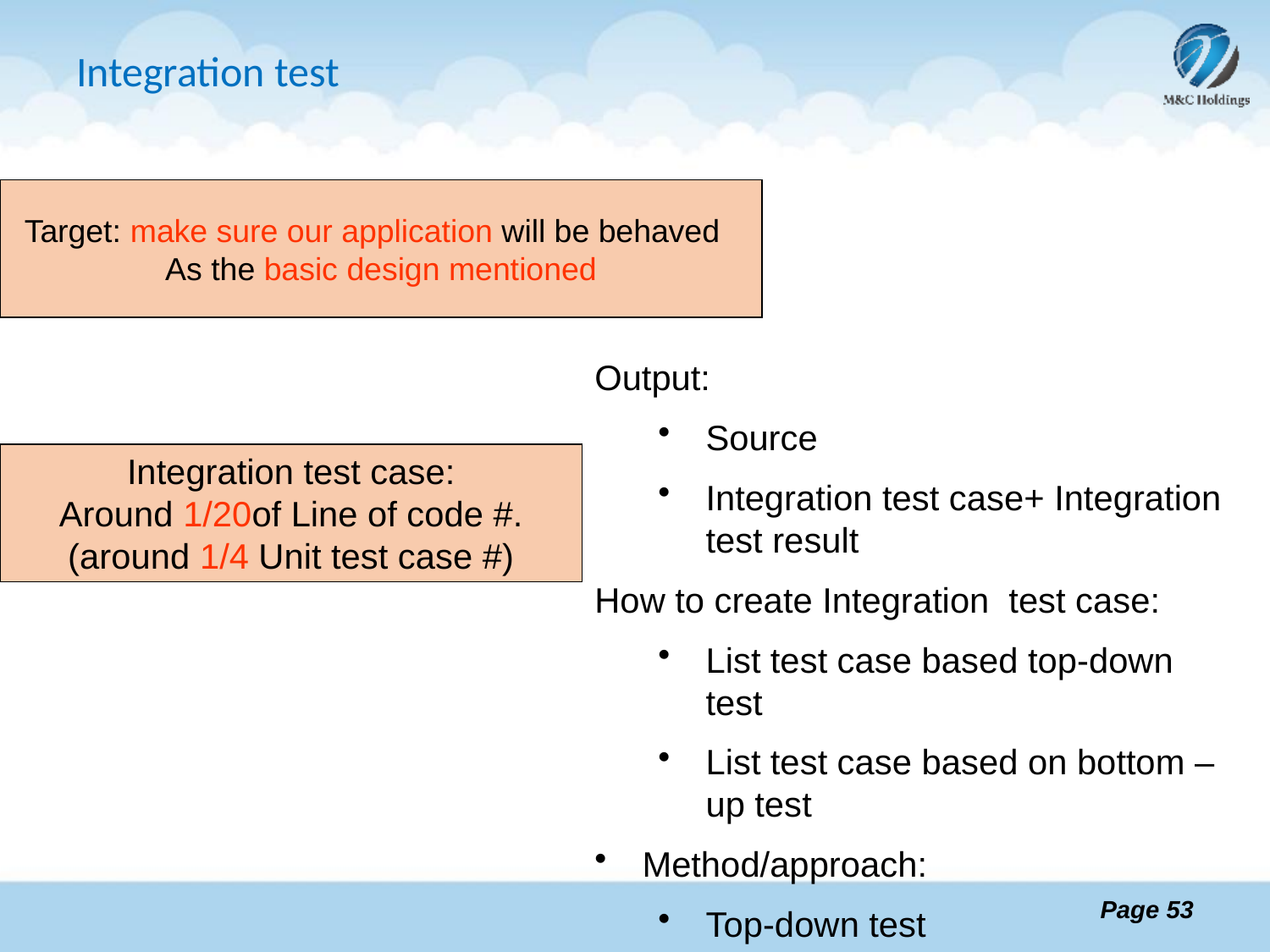

# Integration test
Target: make sure our application will be behaved
As the basic design mentioned
Output:
Source
Integration test case+ Integration test result
How to create Integration  test case:
List test case based top-down test
List test case based on bottom –up test
Method/approach:
Top-down test
Bottom-up test

Integration test case:
Around 1/20of Line of code #.
(around 1/4 Unit test case #)
Page 53